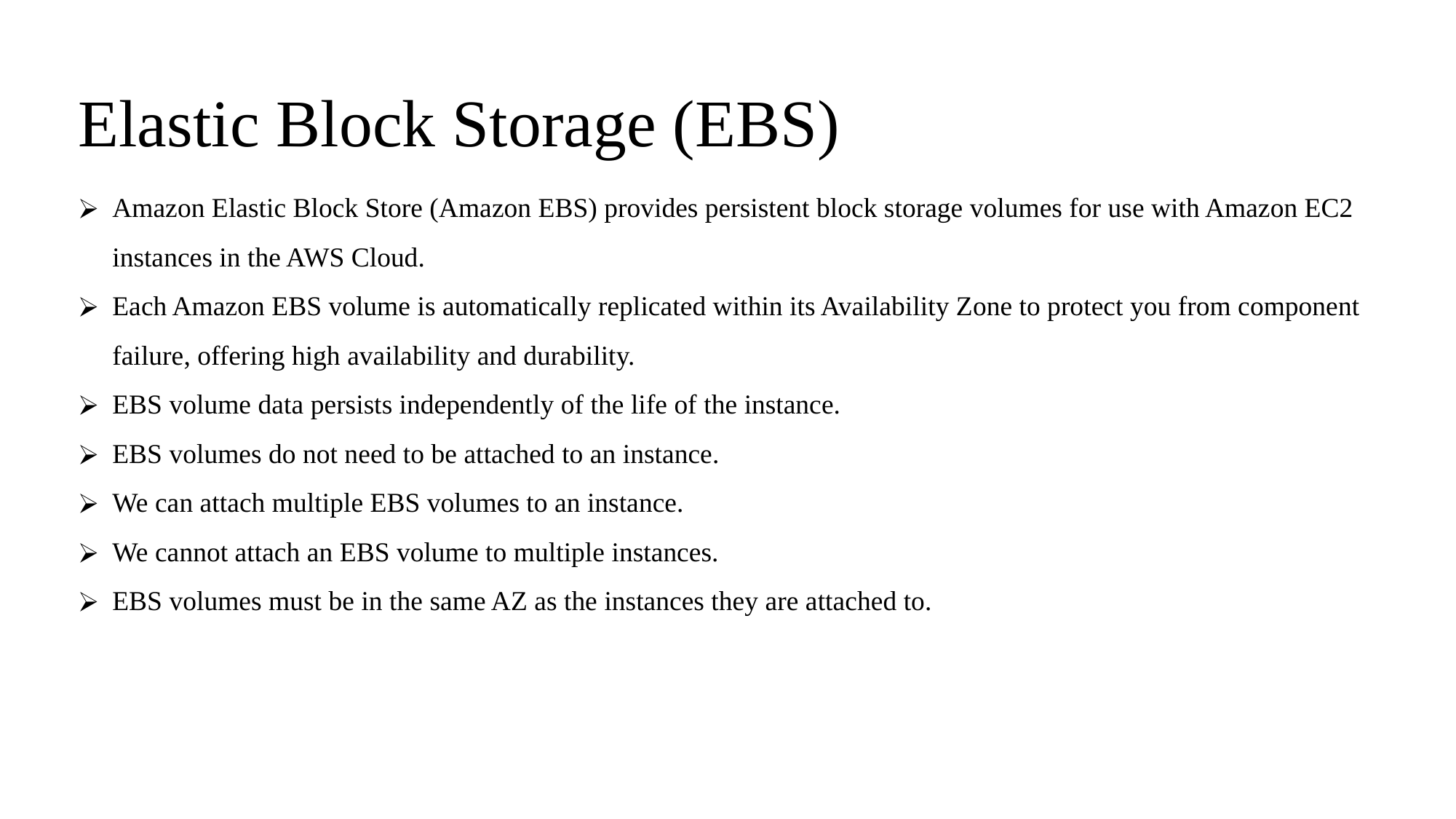

# Elastic Block Storage (EBS)

Amazon Elastic Block Store (Amazon EBS) provides persistent block storage volumes for use with Amazon EC2 instances in the AWS Cloud.
Each Amazon EBS volume is automatically replicated within its Availability Zone to protect you from component failure, offering high availability and durability.
EBS volume data persists independently of the life of the instance.
EBS volumes do not need to be attached to an instance.
We can attach multiple EBS volumes to an instance.
We cannot attach an EBS volume to multiple instances.
EBS volumes must be in the same AZ as the instances they are attached to.